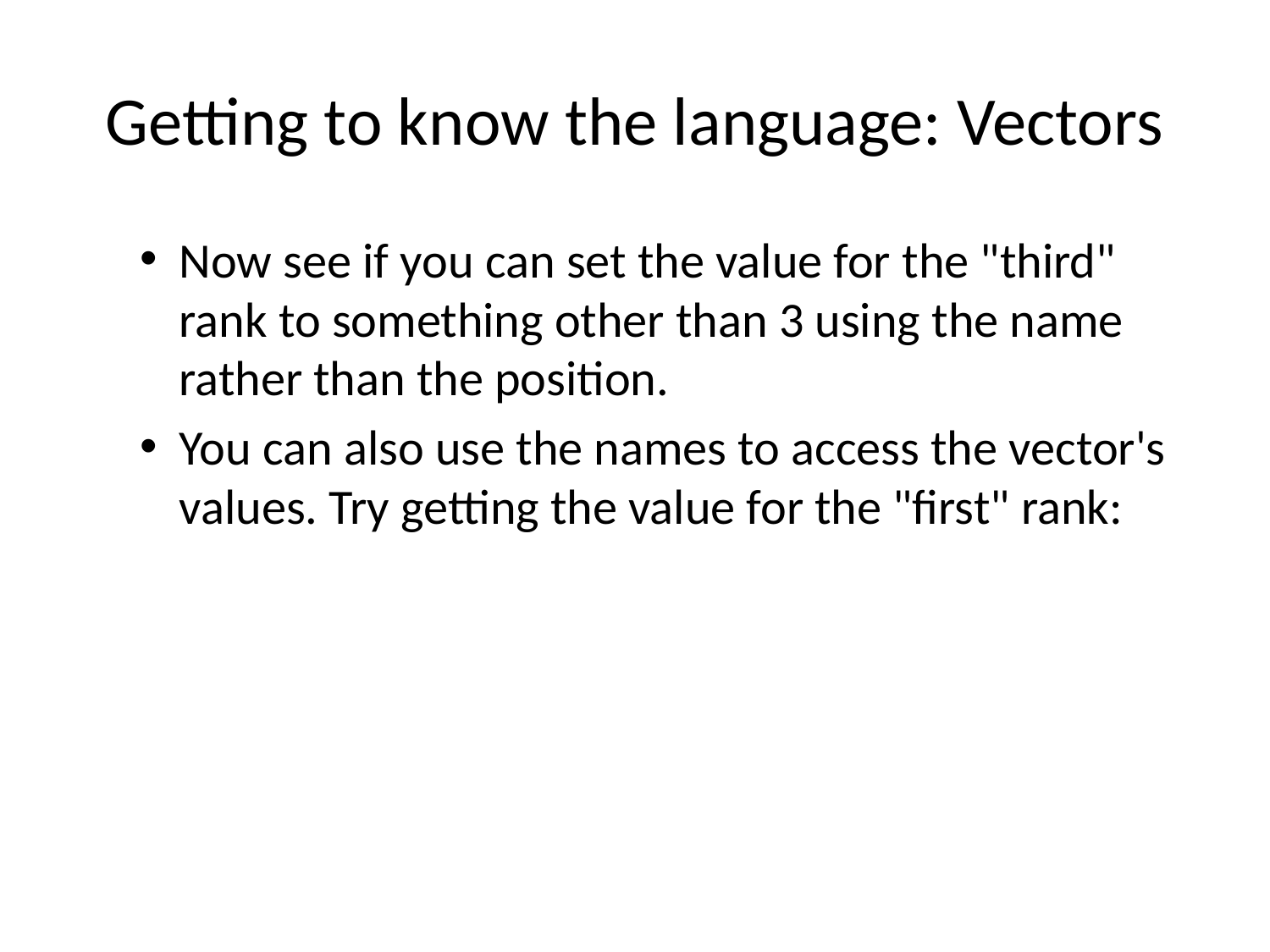

# Getting to know the language: Vectors
Now see if you can set the value for the "third" rank to something other than 3 using the name rather than the position.
You can also use the names to access the vector's values. Try getting the value for the "first" rank: